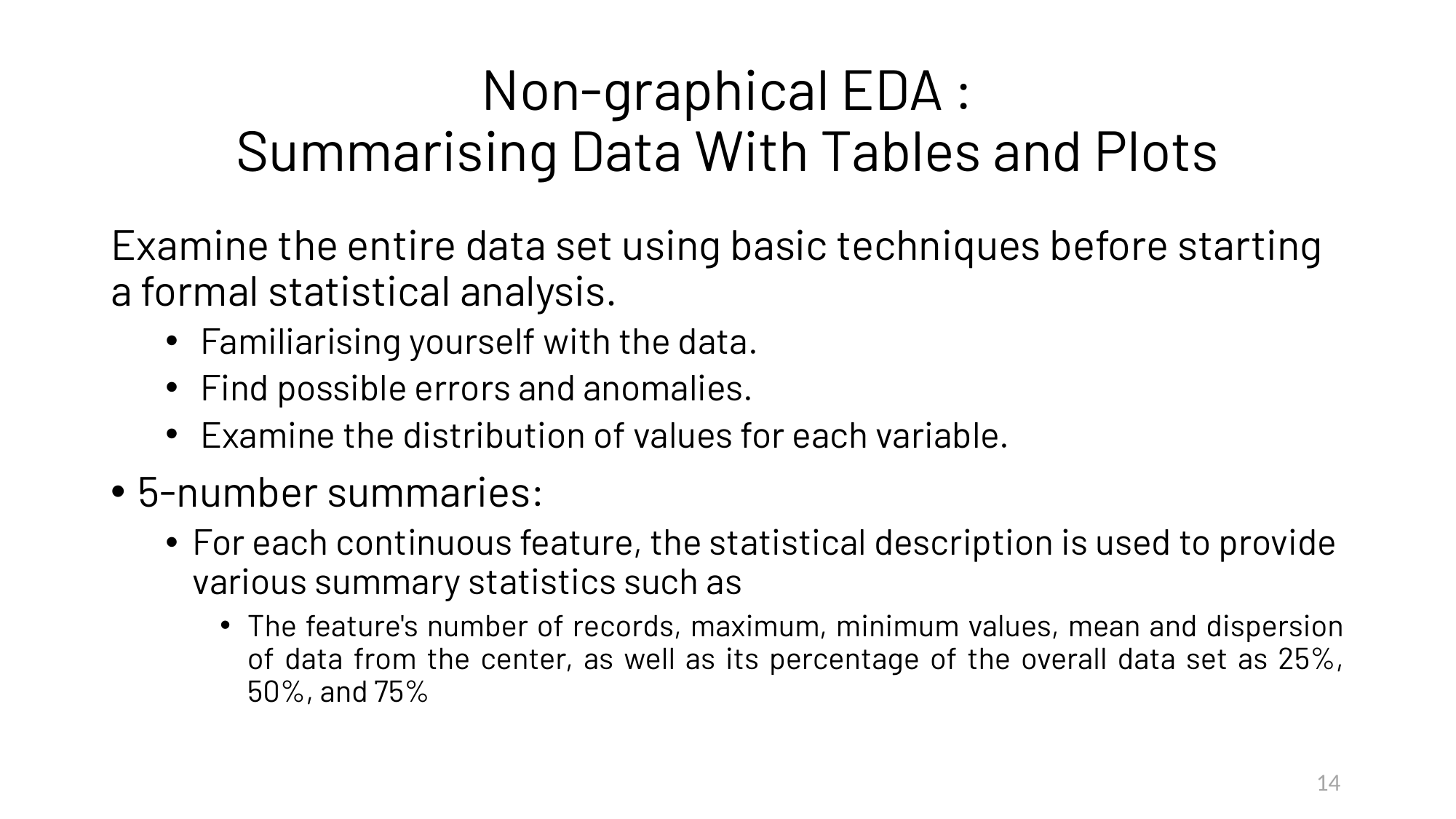

# Non-graphical EDA : Summarising Data With Tables and Plots
Examine the entire data set using basic techniques before starting a formal statistical analysis.
 Familiarising yourself with the data.
 Find possible errors and anomalies.
 Examine the distribution of values for each variable.
5-number summaries:
For each continuous feature, the statistical description is used to provide various summary statistics such as
The feature's number of records, maximum, minimum values, mean and dispersion of data from the center, as well as its percentage of the overall data set as 25%, 50%, and 75%
14